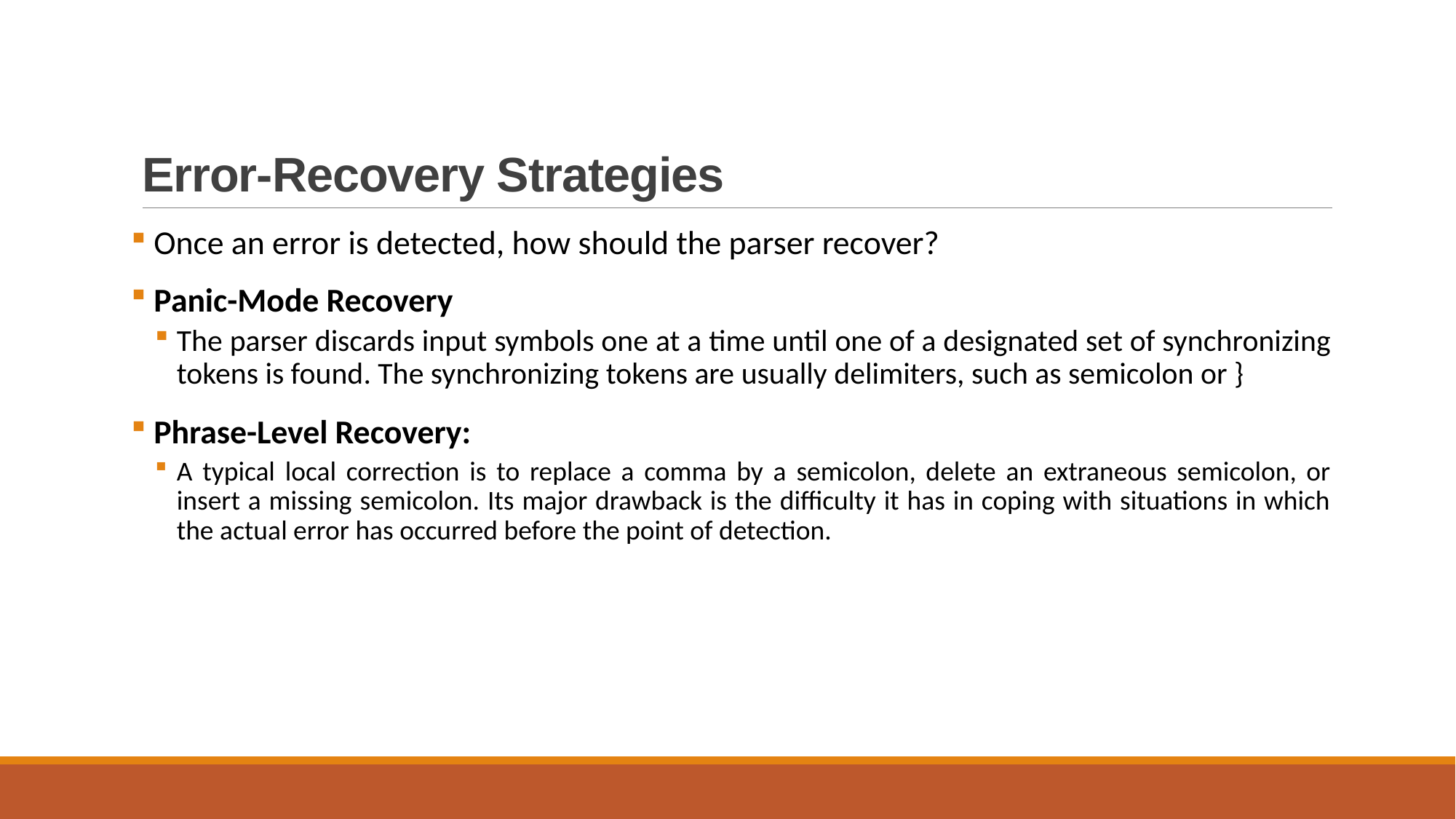

# Error-Recovery Strategies
 Once an error is detected, how should the parser recover?
 Panic-Mode Recovery
The parser discards input symbols one at a time until one of a designated set of synchronizing tokens is found. The synchronizing tokens are usually delimiters, such as semicolon or }
 Phrase-Level Recovery:
A typical local correction is to replace a comma by a semicolon, delete an extraneous semicolon, or insert a missing semicolon. Its major drawback is the difficulty it has in coping with situations in which the actual error has occurred before the point of detection.